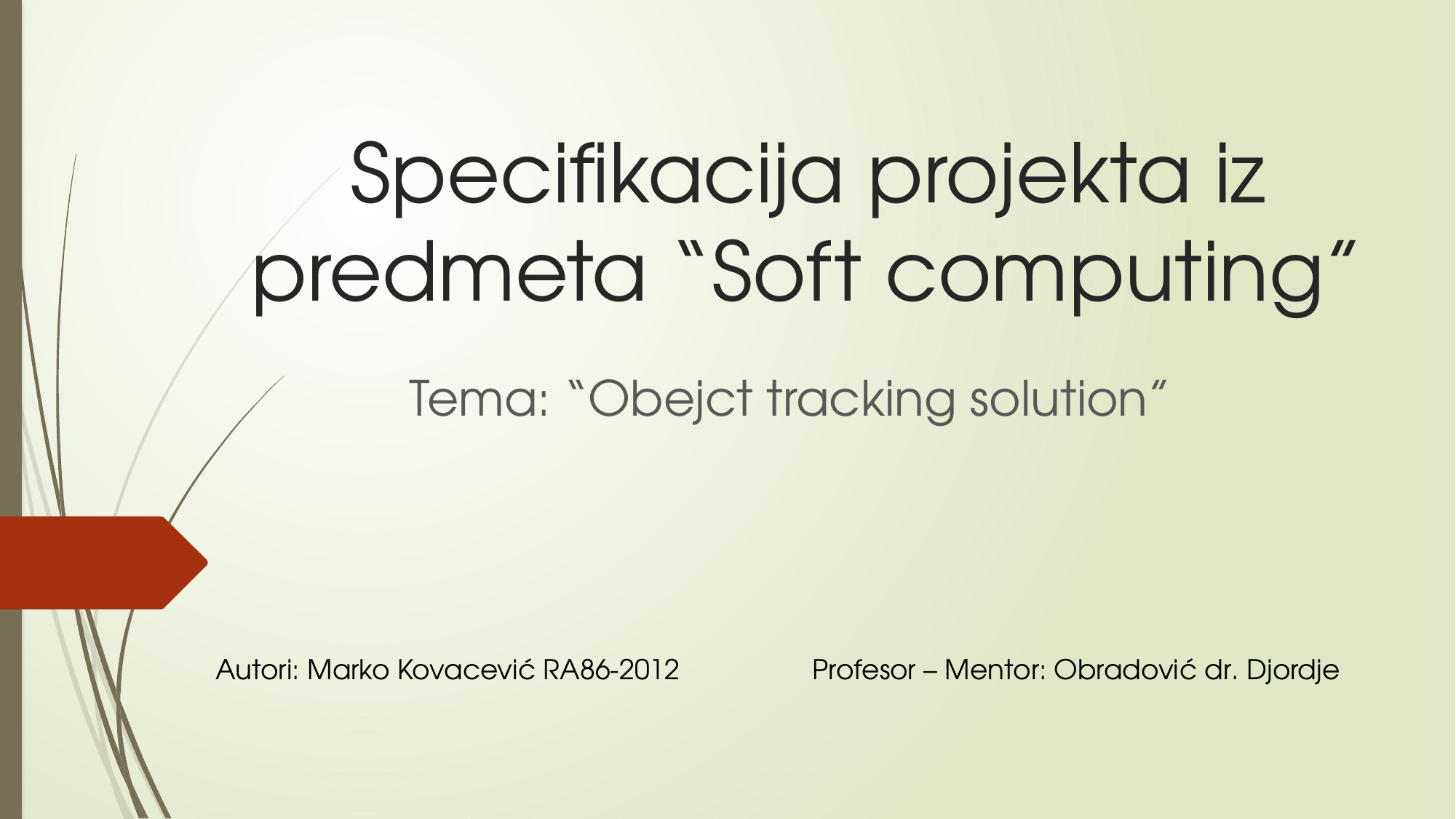

# Specifikacija projekta iz predmeta “Soft computing”
Tema: “Obejct tracking solution”
Autori: Marko Kovacević RA86-2012
Profesor – Mentor: Obradović dr. Djordje